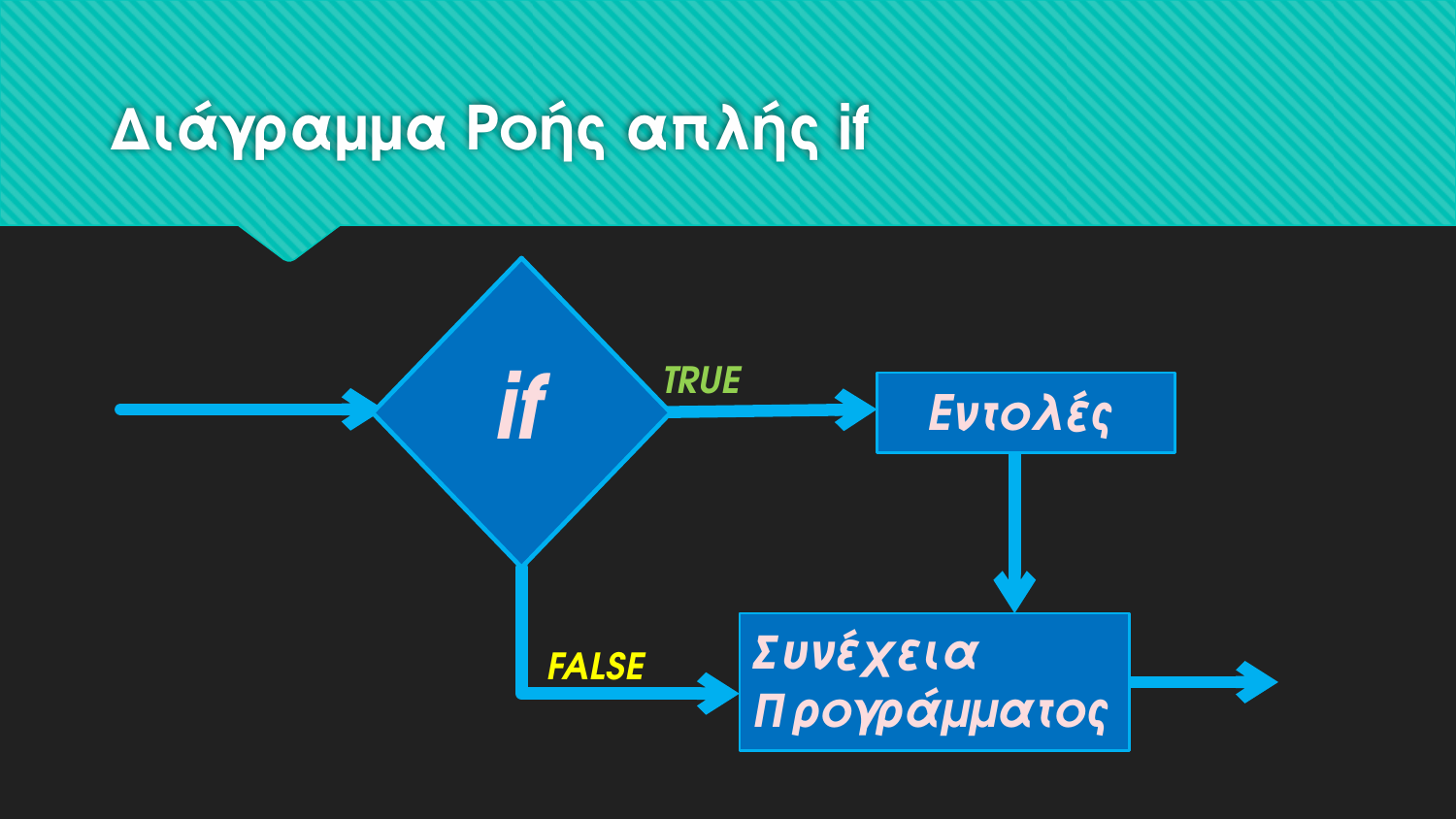

# Διάγραμμα Ροής απλής if

if
TRUE

Εντολές

Συνέχεια Προγράμματος
FALSE